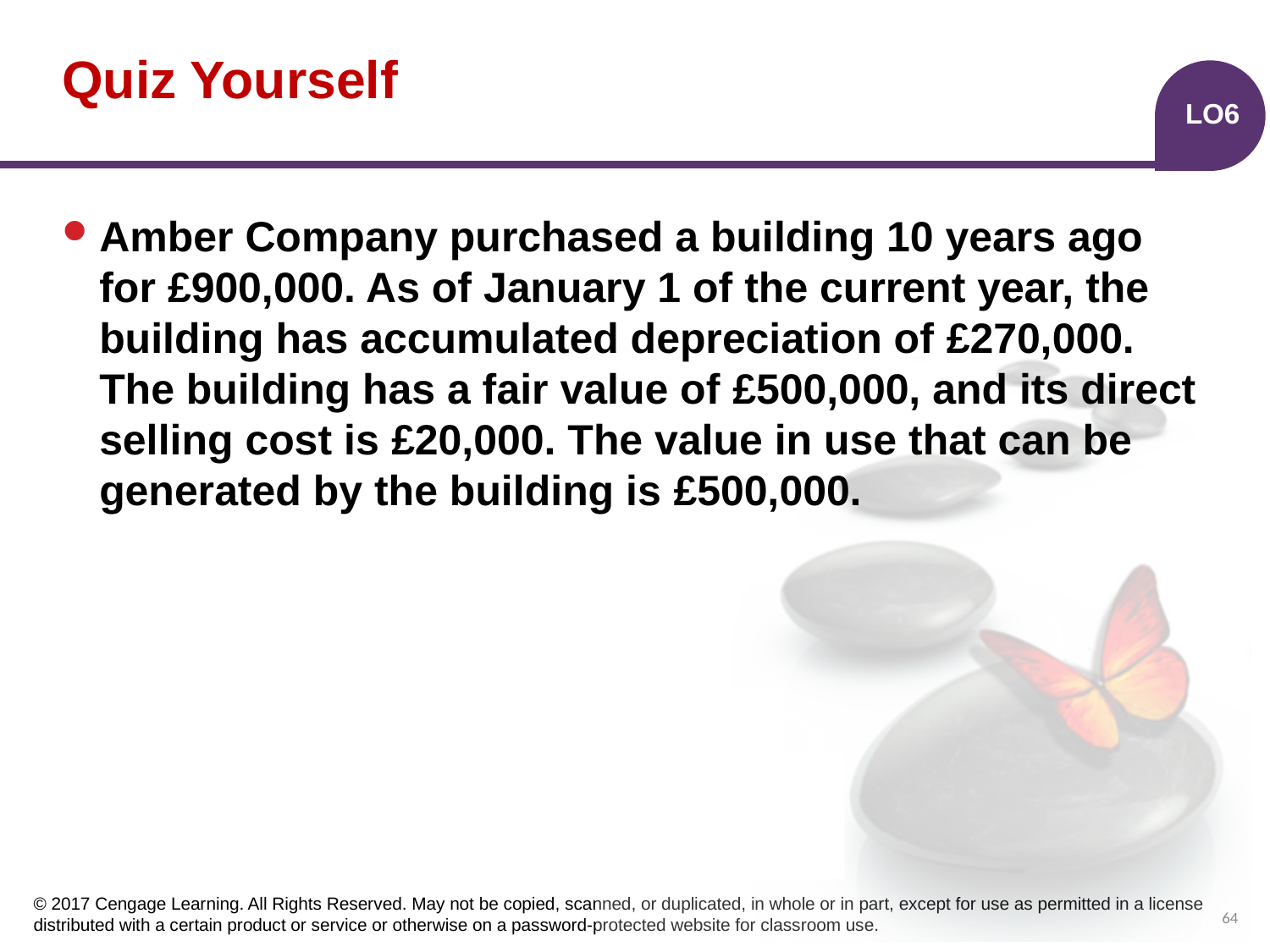

# Quiz Yourself
LO6
Amber Company purchased a building 10 years ago for £900,000. As of January 1 of the current year, the building has accumulated depreciation of £270,000. The building has a fair value of £500,000, and its direct selling cost is £20,000. The value in use that can be generated by the building is £500,000.

64